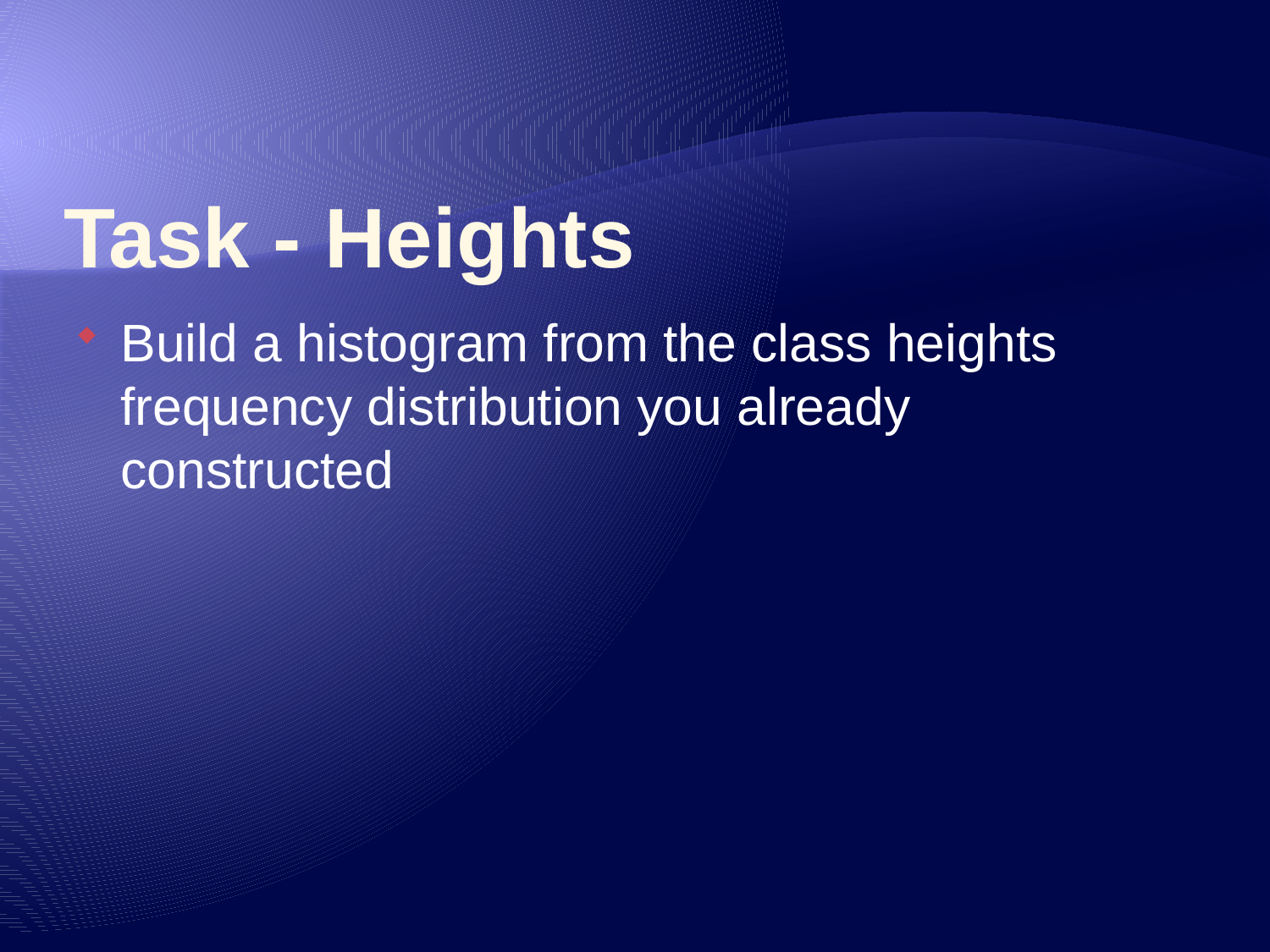

# Task - Heights
Build a histogram from the class heights frequency distribution you already constructed